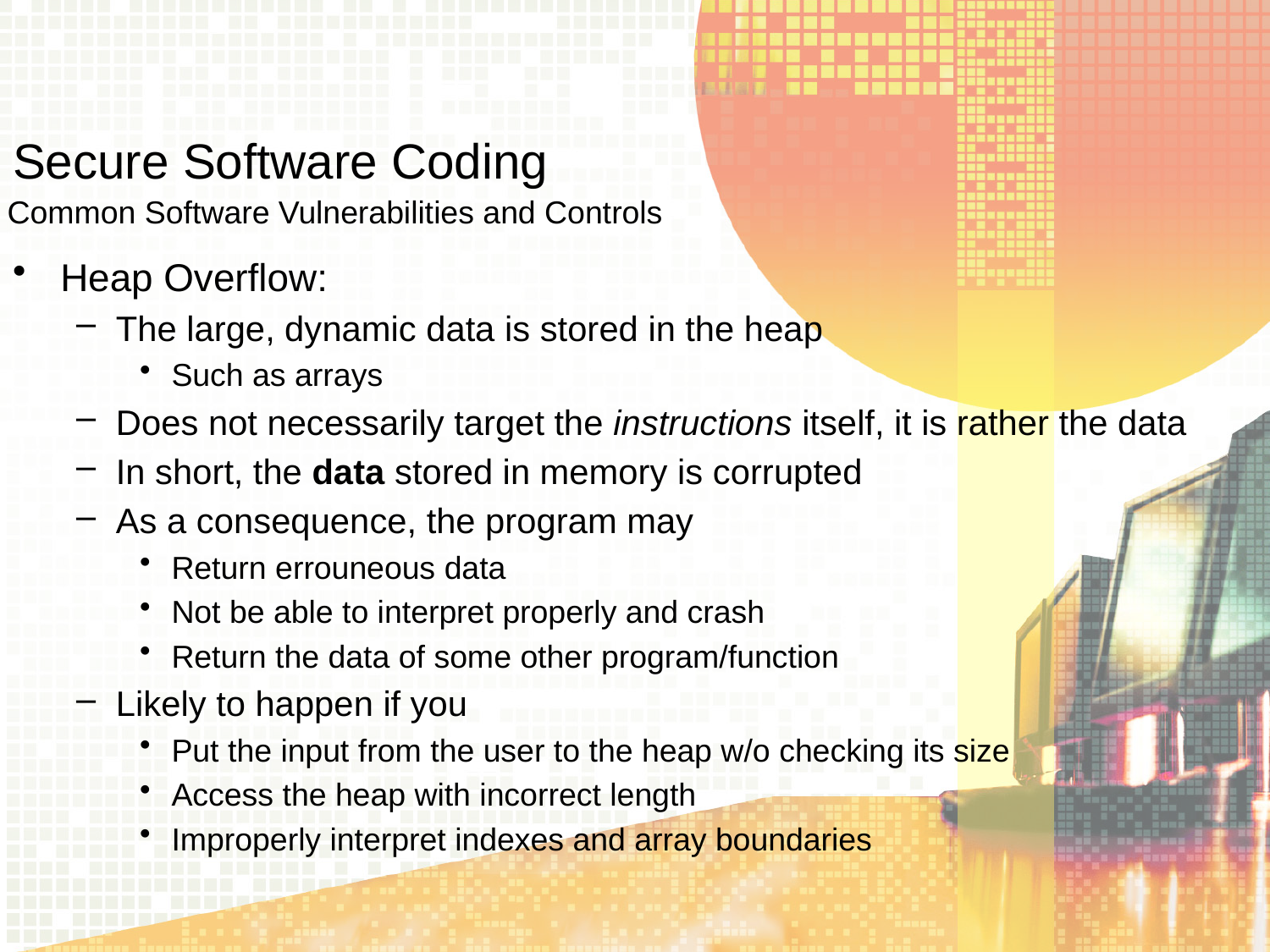

Secure Software Coding
Common Software Vulnerabilities and Controls
Heap Overflow:
The large, dynamic data is stored in the heap
Such as arrays
Does not necessarily target the instructions itself, it is rather the data
In short, the data stored in memory is corrupted
As a consequence, the program may
Return errouneous data
Not be able to interpret properly and crash
Return the data of some other program/function
Likely to happen if you
Put the input from the user to the heap w/o checking its size
Access the heap with incorrect length
Improperly interpret indexes and array boundaries